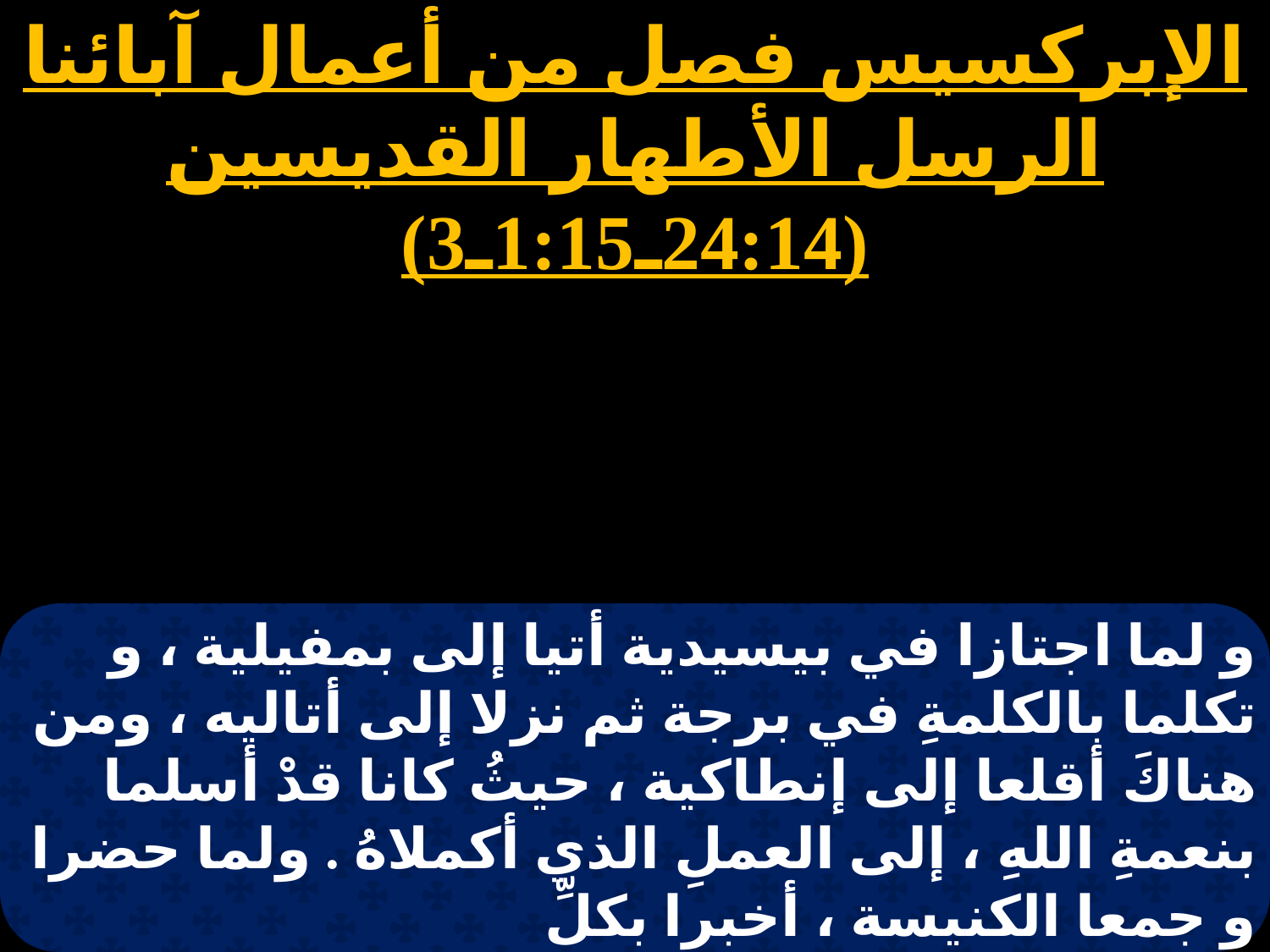

الإبركسيس فصل من أعمال آبائنا الرسل الأطهار القديسين (24:14ـ1:15ـ3)
و لما اجتازا في بيسيدية أتيا إلى بمفيلية ، و تكلما بالكلمةِ في برجة ثم نزلا إلى أتاليه ، ومن هناكَ أقلعا إلى إنطاكية ، حيثُ كانا قدْ أسلما بنعمةِ اللهِ ، إلى العملِ الذي أكملاهُ . ولما حضرا و جمعا الكنيسة ، أخبرا بكلِّ